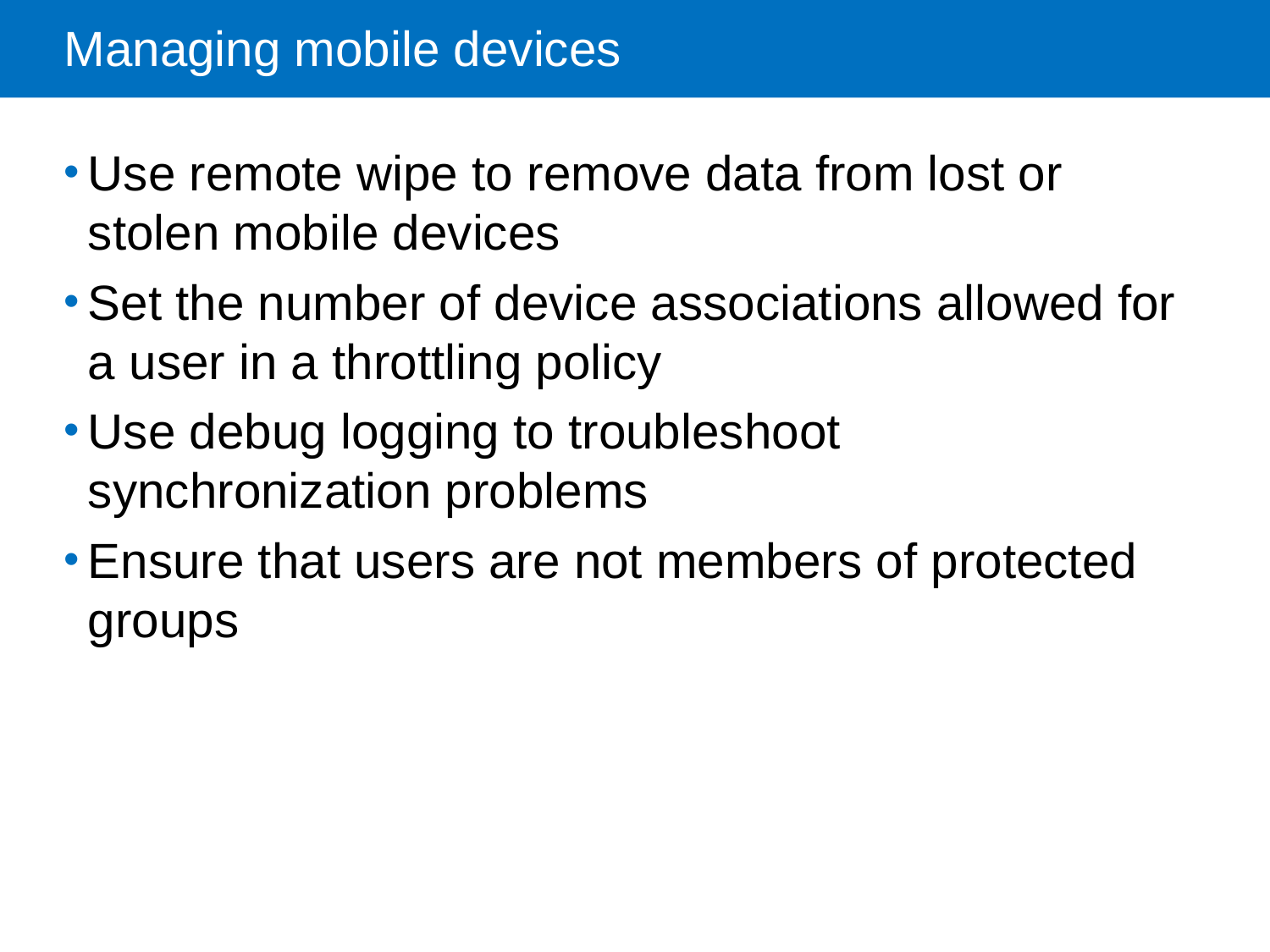

# Managing mobile devices
Use remote wipe to remove data from lost or stolen mobile devices
Set the number of device associations allowed for a user in a throttling policy
Use debug logging to troubleshoot synchronization problems
Ensure that users are not members of protected groups